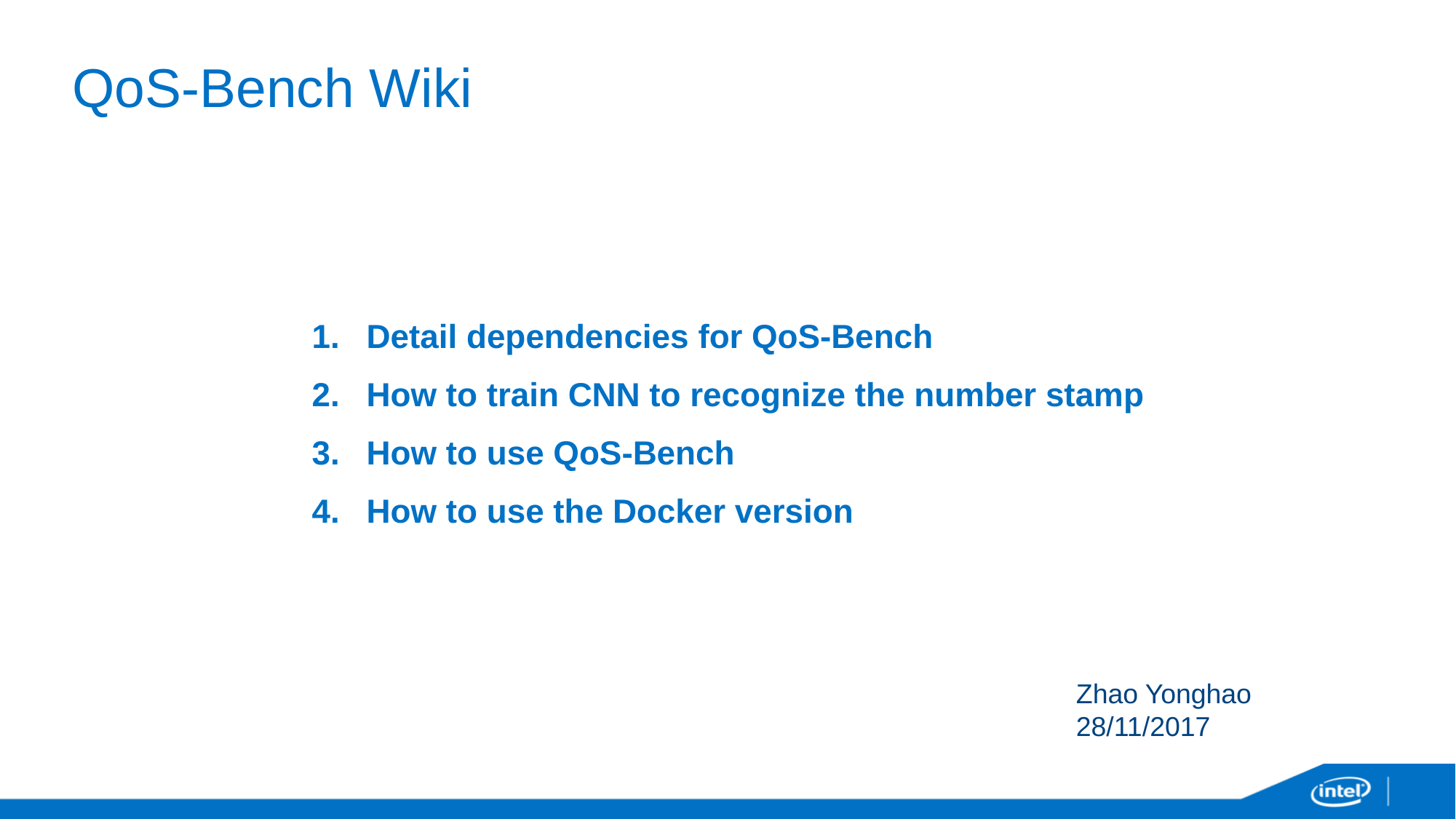

# QoS-Bench Wiki
Detail dependencies for QoS-Bench
How to train CNN to recognize the number stamp
How to use QoS-Bench
How to use the Docker version
Zhao Yonghao
28/11/2017